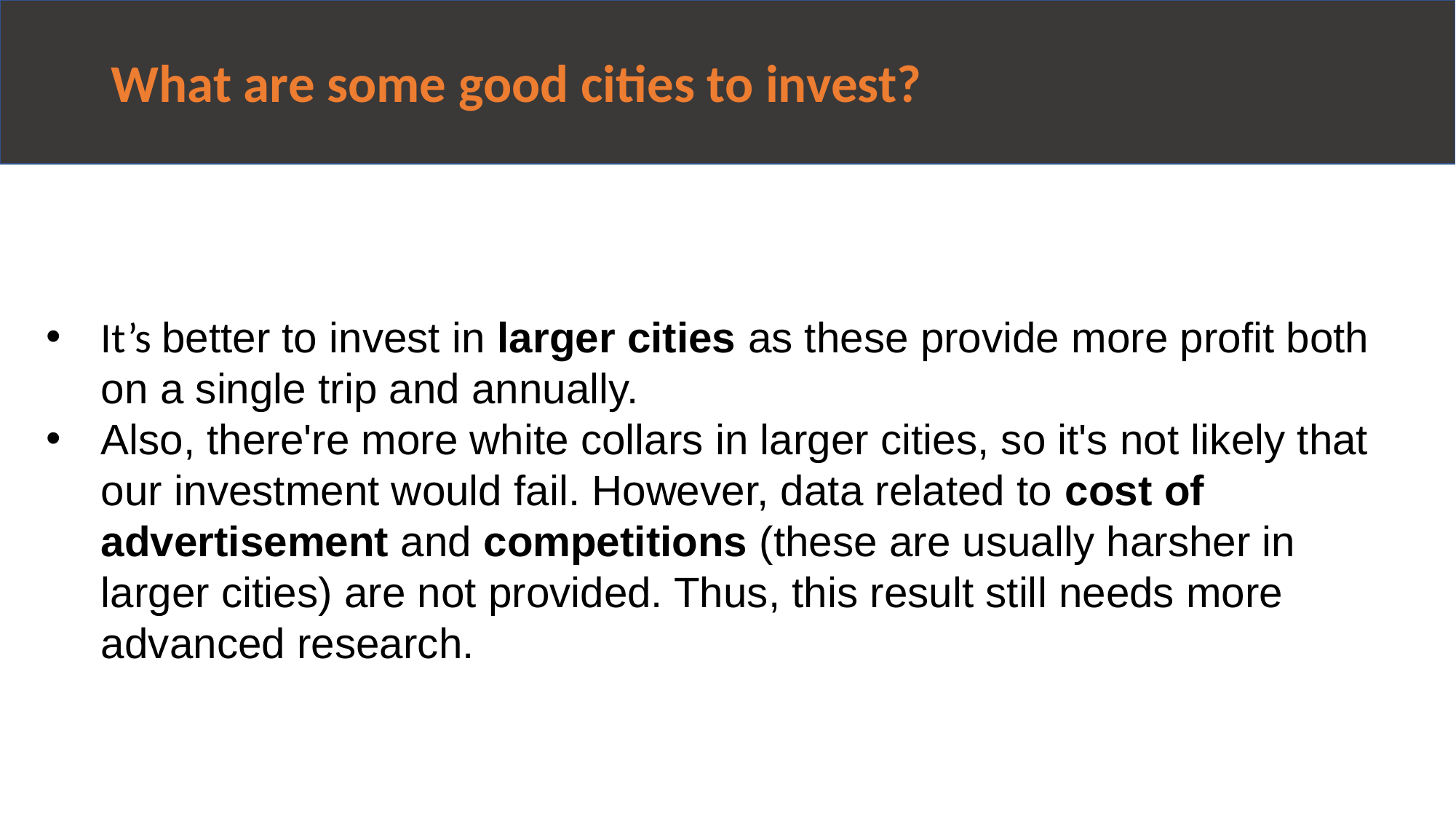

# What are some good cities to invest?
It’s better to invest in larger cities as these provide more profit both on a single trip and annually.
Also, there're more white collars in larger cities, so it's not likely that our investment would fail. However, data related to cost of advertisement and competitions (these are usually harsher in larger cities) are not provided. Thus, this result still needs more advanced research.